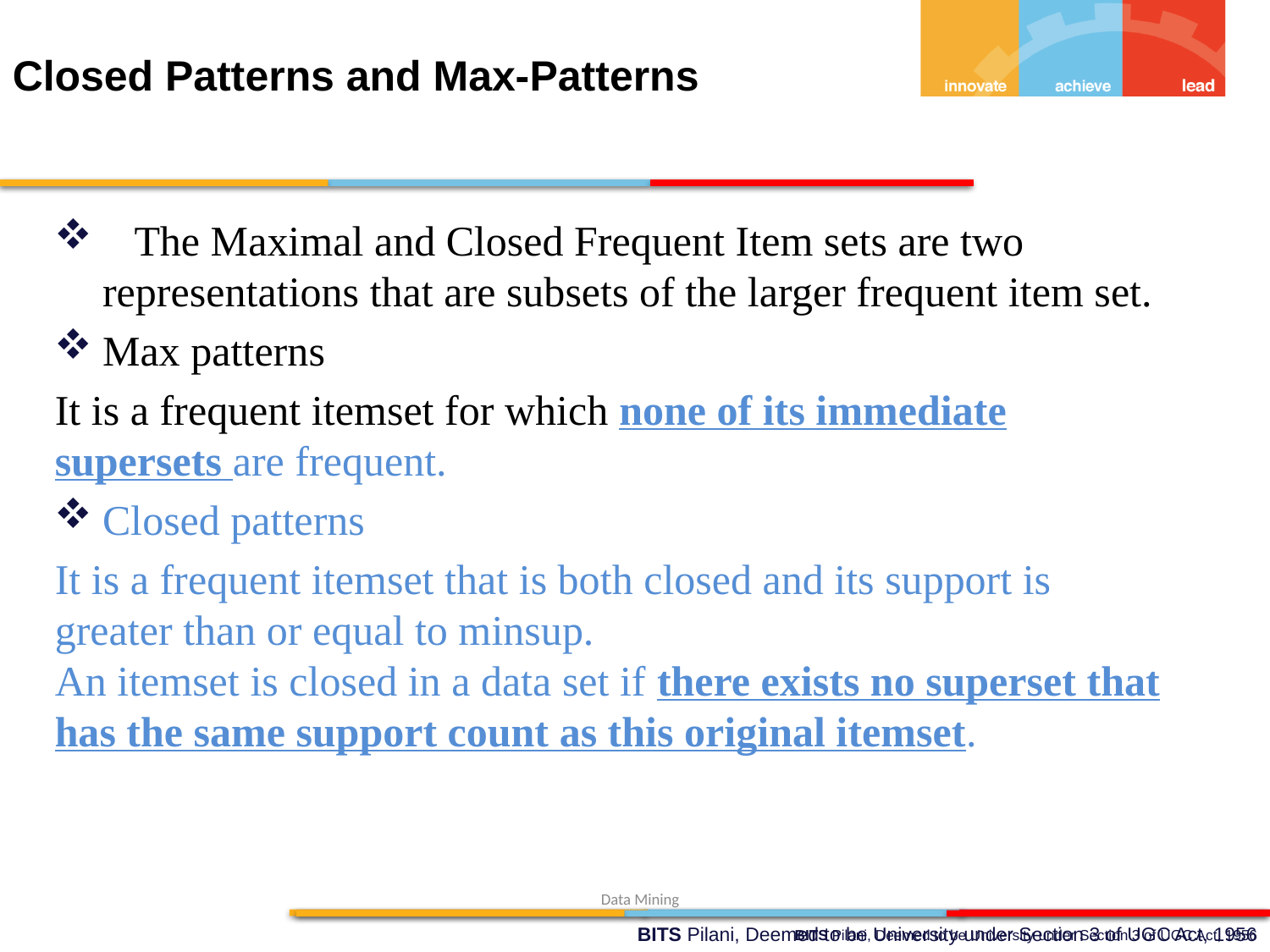

Closed Patterns and Max-Patterns
   The Maximal and Closed Frequent Item sets are two representations that are subsets of the larger frequent item set.
Max patterns
It is a frequent itemset for which none of its immediate supersets are frequent.
Closed patterns
It is a frequent itemset that is both closed and its support is greater than or equal to minsup.
An itemset is closed in a data set if there exists no superset that has the same support count as this original itemset.